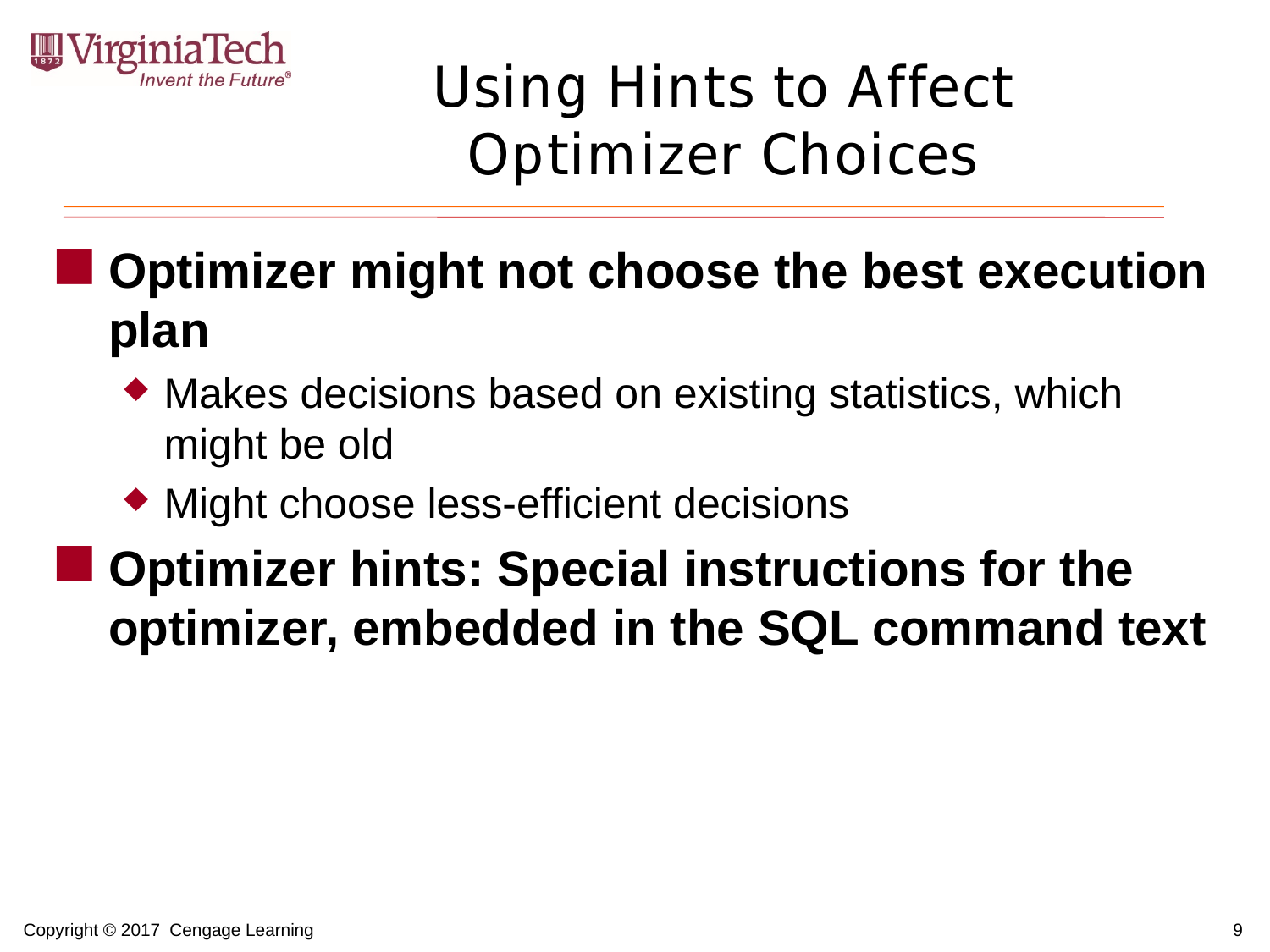

# Using Hints to Affect Optimizer Choices
Optimizer might not choose the best execution plan
Makes decisions based on existing statistics, which might be old
Might choose less-efficient decisions
Optimizer hints: Special instructions for the optimizer, embedded in the SQL command text
9
Copyright © 2017  Cengage Learning